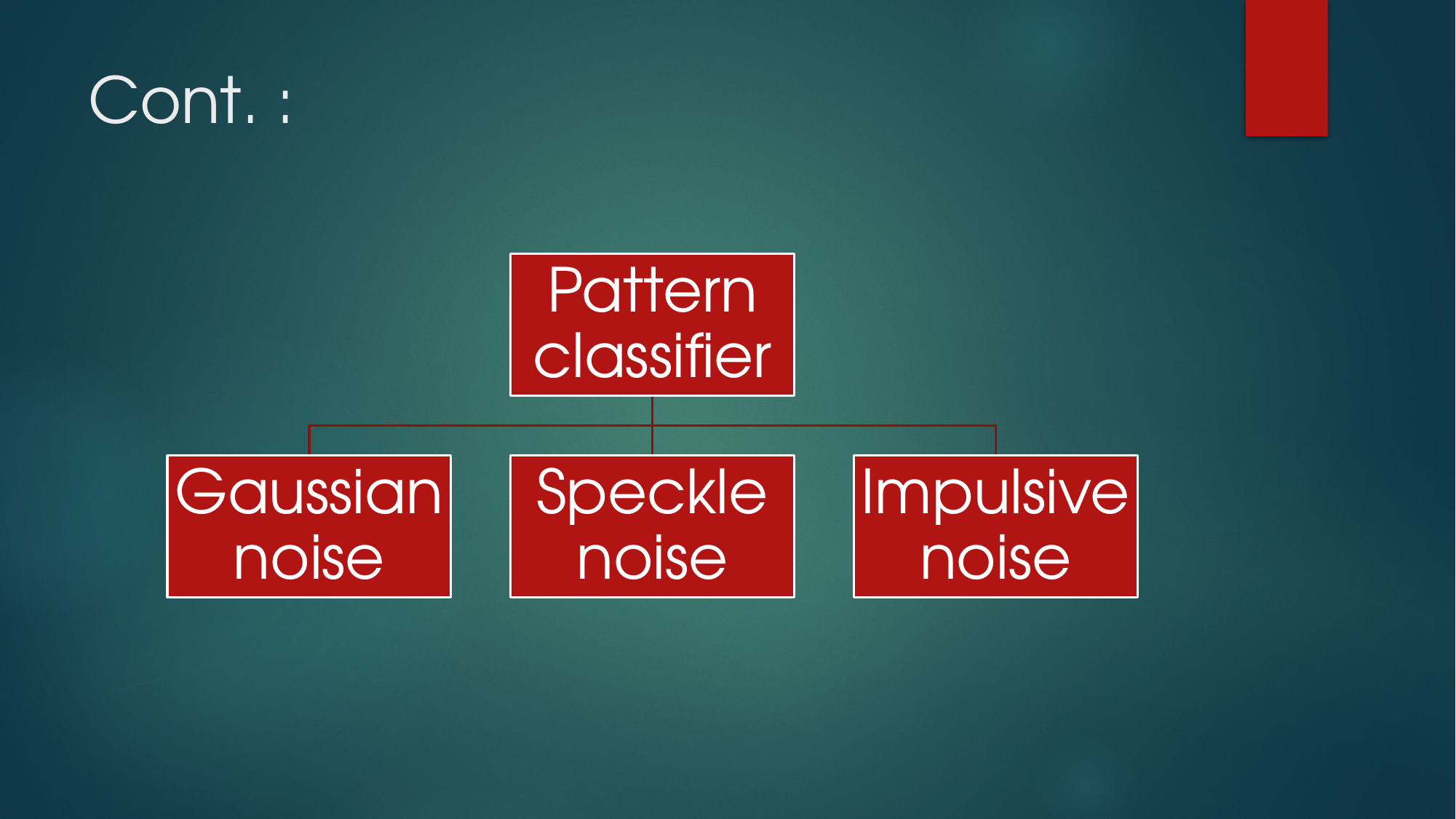

# Cont. :
Pattern classifier
Gaussian noise
Speckle noise
Impulsive noise